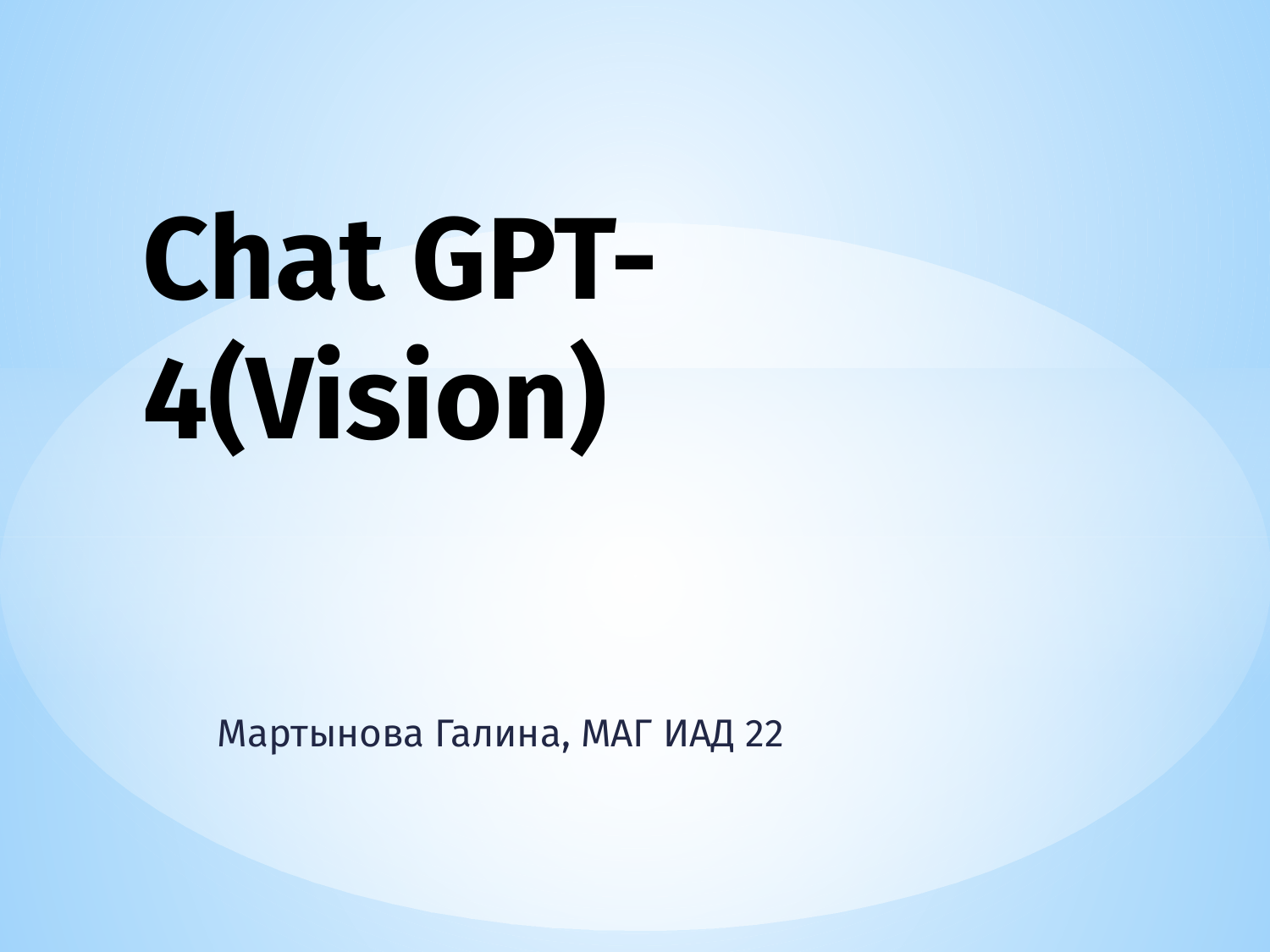

# Chat GPT-4(Vision)
Мартынова Галина, МАГ ИАД 22